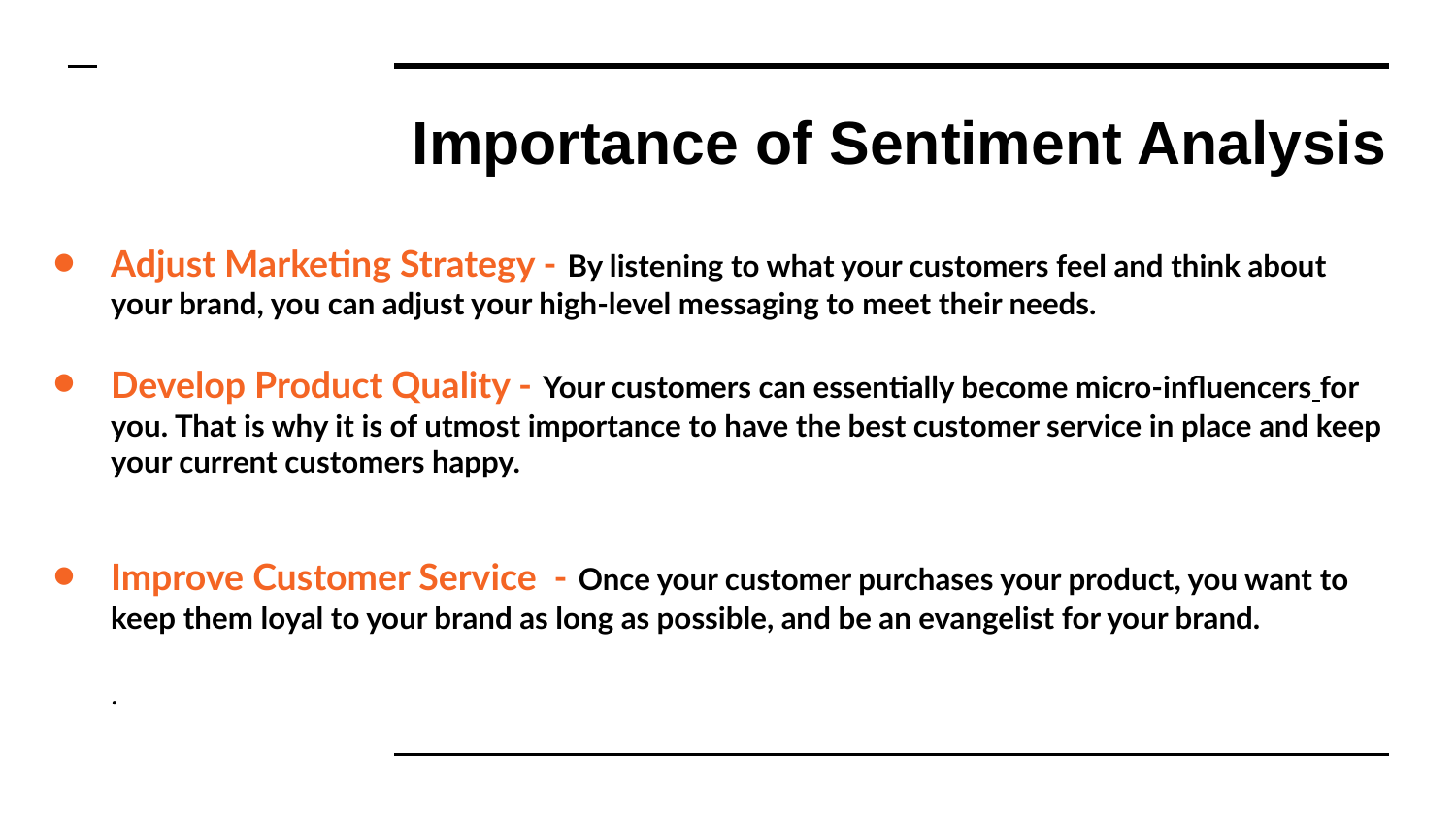

# Importance of Sentiment Analysis
Adjust Marketing Strategy - By listening to what your customers feel and think about your brand, you can adjust your high-level messaging to meet their needs.

Develop Product Quality - Your customers can essentially become micro-influencers for you. That is why it is of utmost importance to have the best customer service in place and keep your current customers happy.

Improve Customer Service  - Once your customer purchases your product, you want to keep them loyal to your brand as long as possible, and be an evangelist for your brand.
.